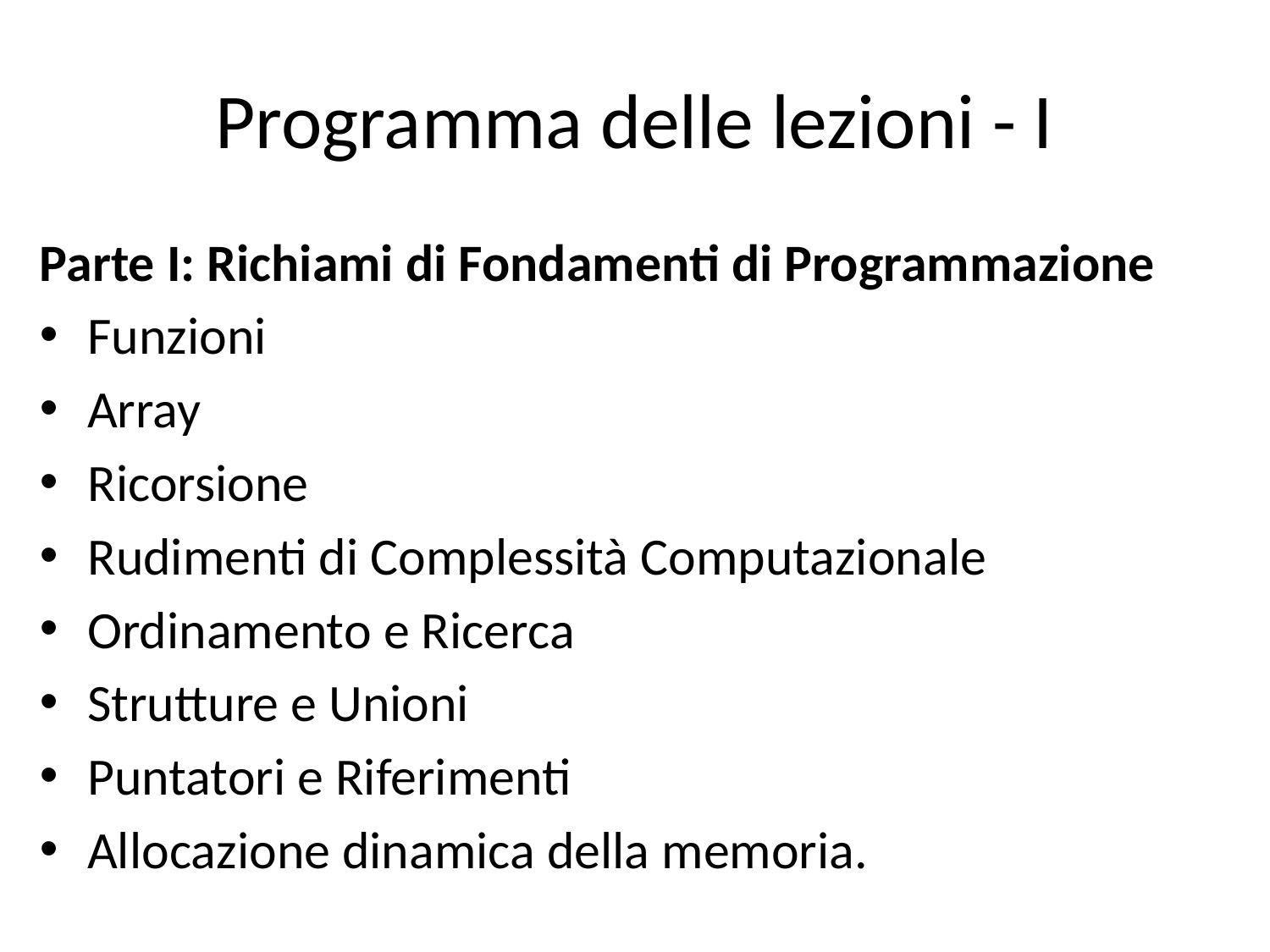

# Programma delle lezioni - I
Parte I: Richiami di Fondamenti di Programmazione
Funzioni
Array
Ricorsione
Rudimenti di Complessità Computazionale
Ordinamento e Ricerca
Strutture e Unioni
Puntatori e Riferimenti
Allocazione dinamica della memoria.